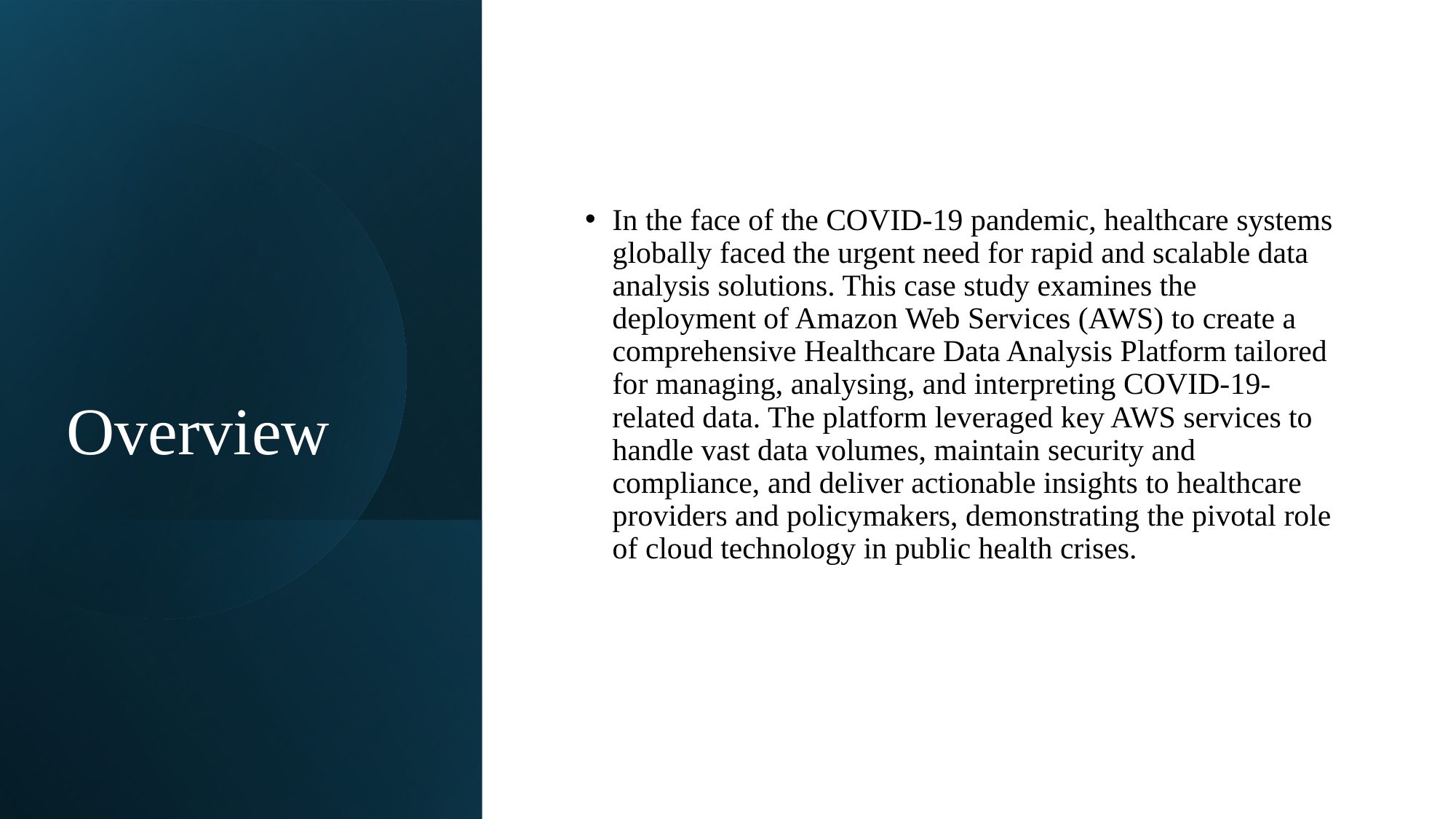

In the face of the COVID-19 pandemic, healthcare systems globally faced the urgent need for rapid and scalable data analysis solutions. This case study examines the deployment of Amazon Web Services (AWS) to create a comprehensive Healthcare Data Analysis Platform tailored for managing, analysing, and interpreting COVID-19-related data. The platform leveraged key AWS services to handle vast data volumes, maintain security and compliance, and deliver actionable insights to healthcare providers and policymakers, demonstrating the pivotal role of cloud technology in public health crises.

# Overview